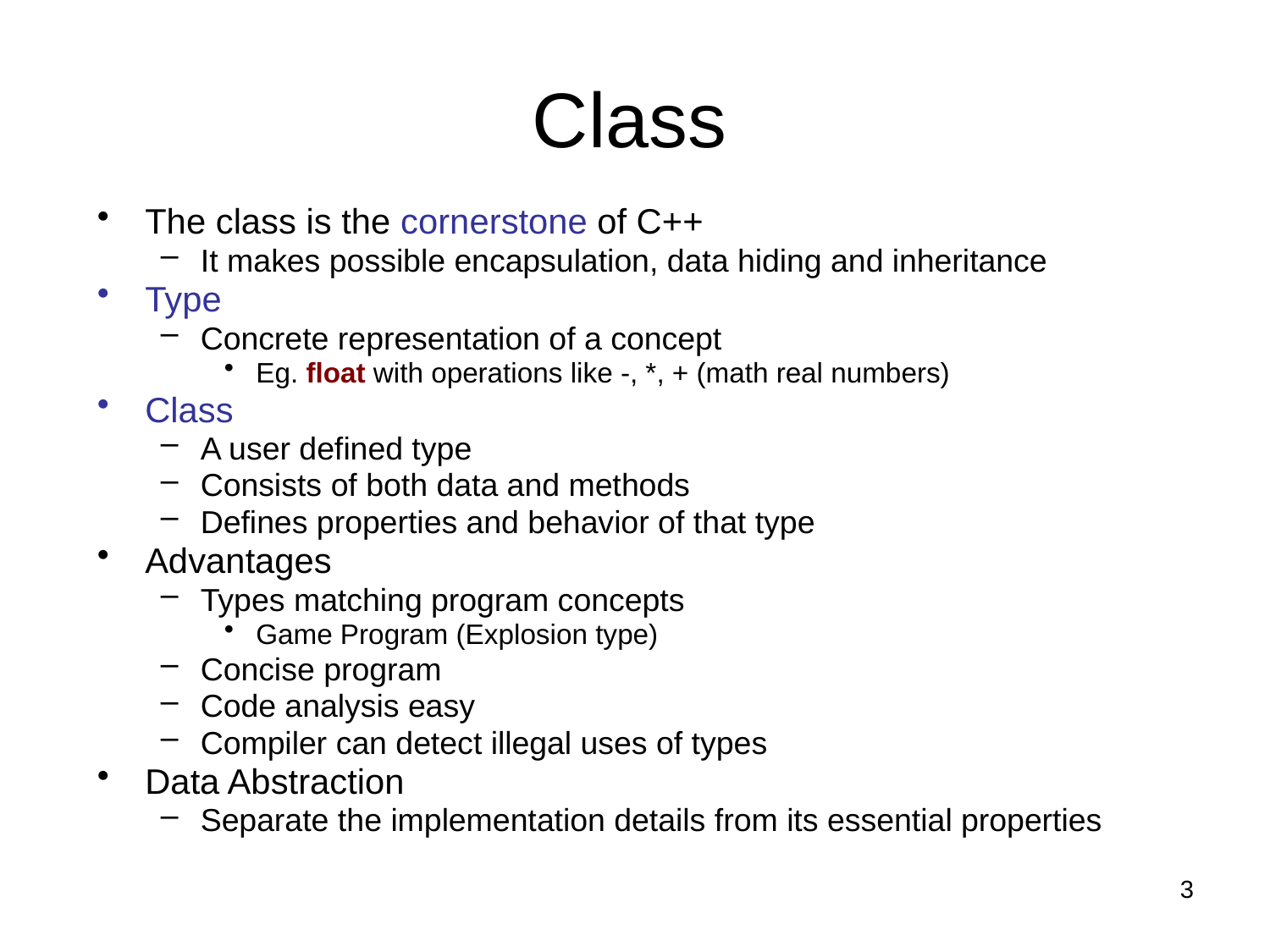

# Class
The class is the cornerstone of C++
It makes possible encapsulation, data hiding and inheritance
Type
Concrete representation of a concept
Eg. float with operations like -, *, + (math real numbers)
Class
A user defined type
Consists of both data and methods
Defines properties and behavior of that type
Advantages
Types matching program concepts
Game Program (Explosion type)
Concise program
Code analysis easy
Compiler can detect illegal uses of types
Data Abstraction
Separate the implementation details from its essential properties
3